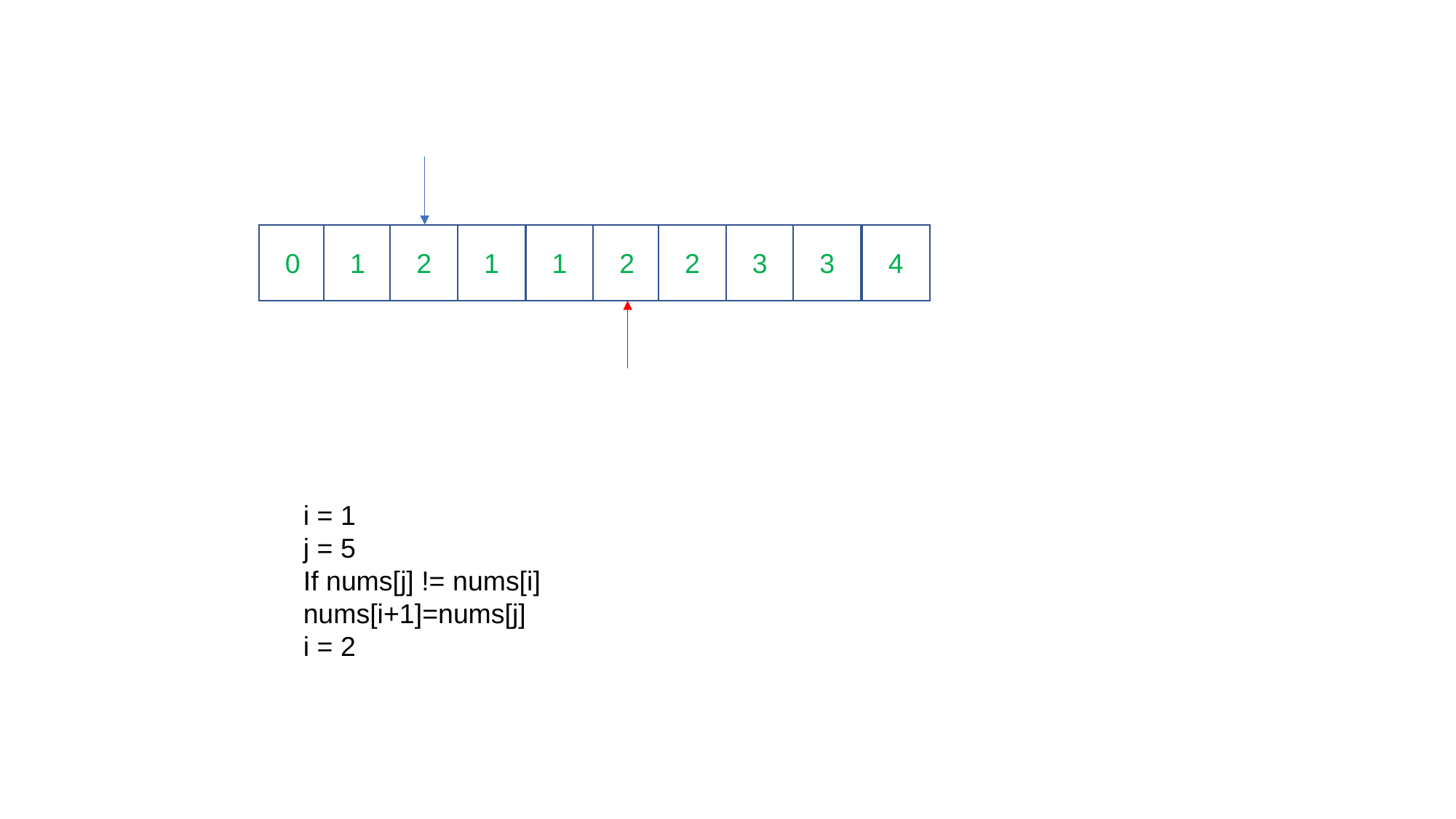

0
1
2
1
1
2
2
3
3
4
i = 1
j = 5
If nums[j] != nums[i]
nums[i+1]=nums[j]
i = 2